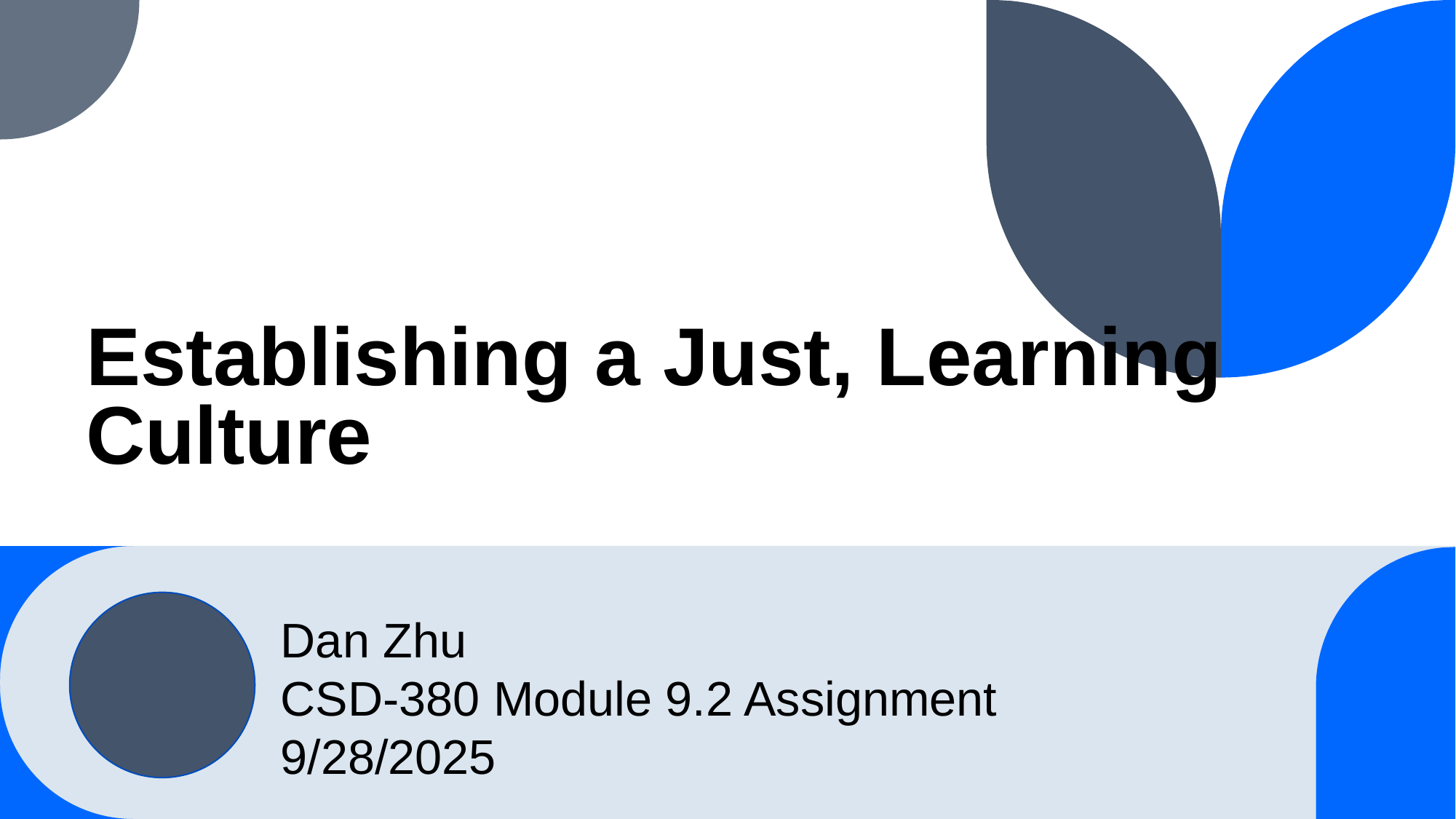

# Establishing a Just, Learning Culture
Dan Zhu
CSD-380 Module 9.2 Assignment
9/28/2025